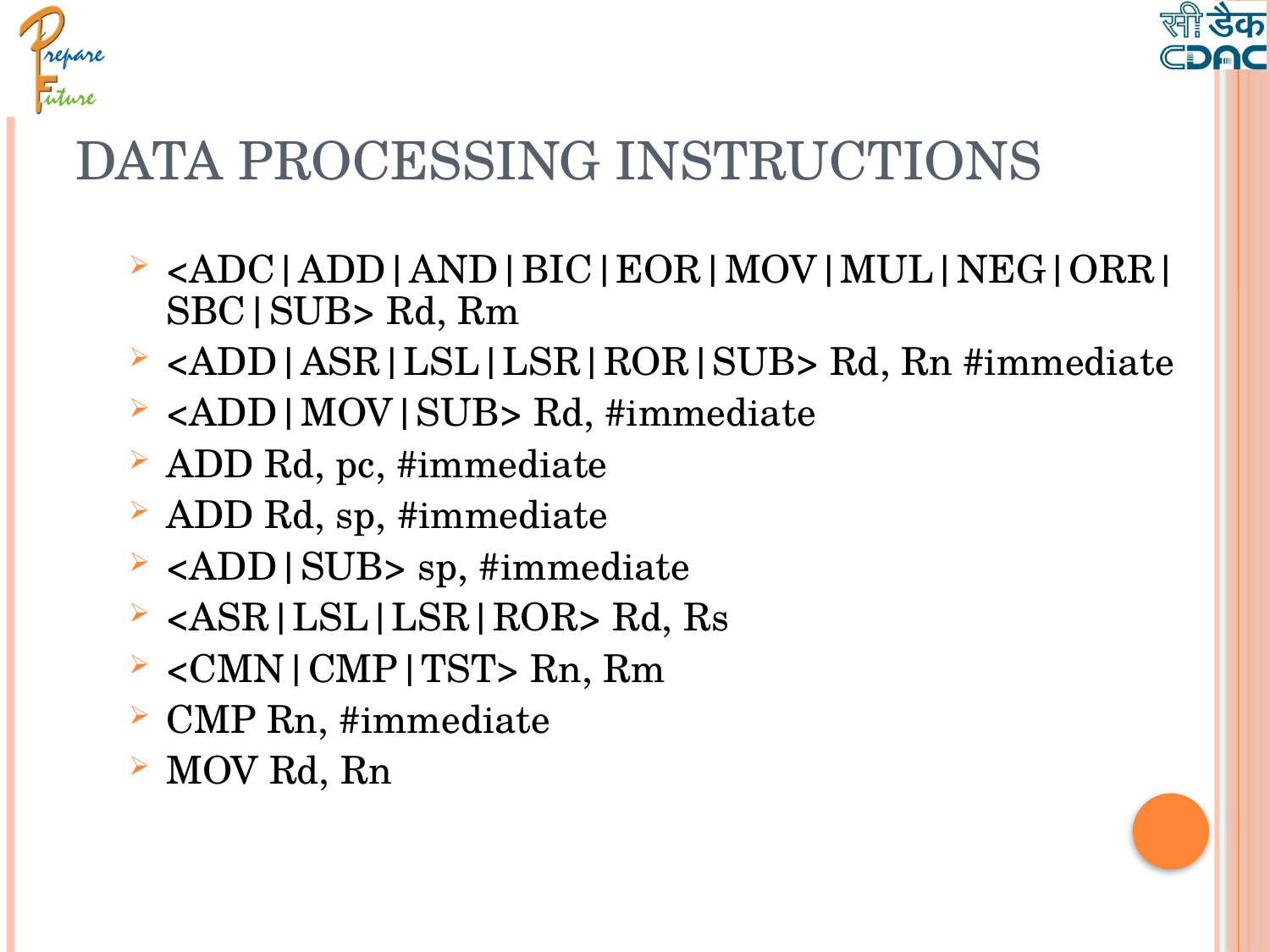

# Data Processing Instructions
<ADC|ADD|AND|BIC|EOR|MOV|MUL|NEG|ORR|SBC|SUB> Rd, Rm
<ADD|ASR|LSL|LSR|ROR|SUB> Rd, Rn #immediate
<ADD|MOV|SUB> Rd, #immediate
ADD Rd, pc, #immediate
ADD Rd, sp, #immediate
<ADD|SUB> sp, #immediate
<ASR|LSL|LSR|ROR> Rd, Rs
<CMN|CMP|TST> Rn, Rm
CMP Rn, #immediate
MOV Rd, Rn